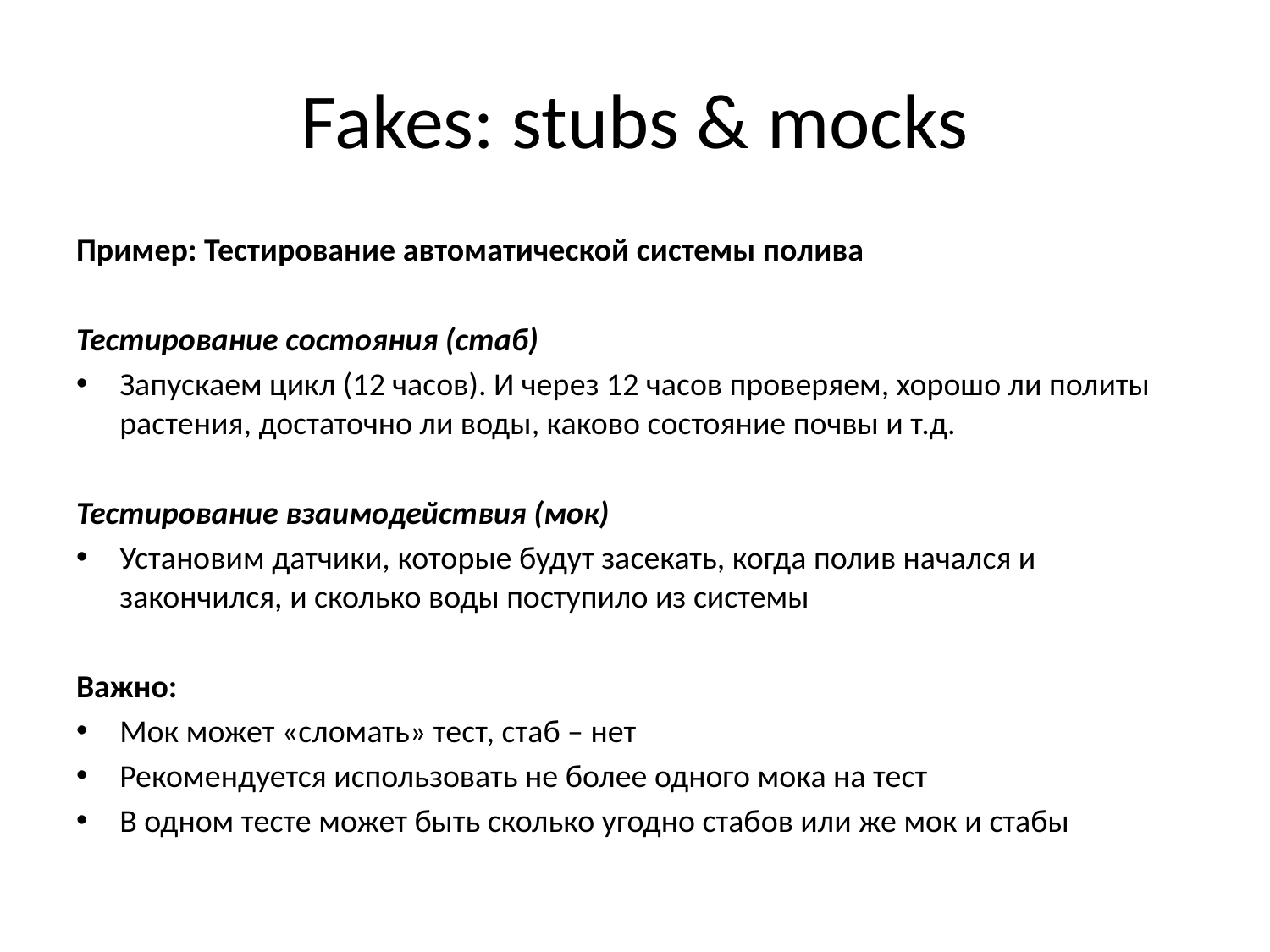

# Fakes: stubs & mocks
Пример: Тестирование автоматической системы полива

Тестирование состояния (стаб)
Запускаем цикл (12 часов). И через 12 часов проверяем, хорошо ли политы растения, достаточно ли воды, каково состояние почвы и т.д.

Тестирование взаимодействия (мок)
Установим датчики, которые будут засекать, когда полив начался и закончился, и сколько воды поступило из системы

Важно:
Мок может «сломать» тест, стаб – нет
Рекомендуется использовать не более одного мока на тест
В одном тесте может быть сколько угодно стабов или же мок и стабы